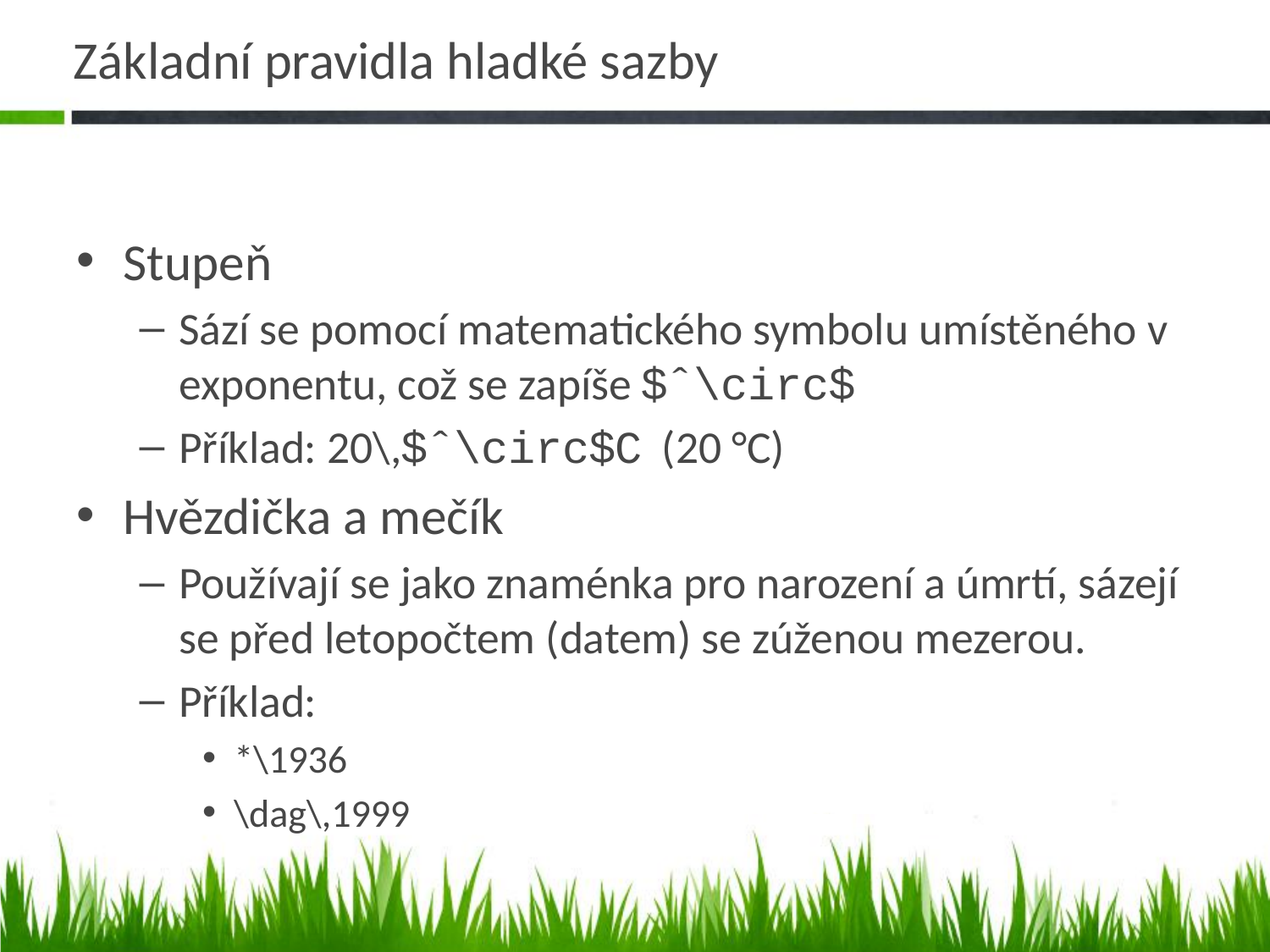

# Základní pravidla hladké sazby
Stupeň
Sází se pomocí matematického symbolu umístěného v exponentu, což se zapíše $ˆ\circ$
Příklad: 20\,$ˆ\circ$C  (20 °C)
Hvězdička a mečík
Používají se jako znaménka pro narození a úmrtí, sázejí se před letopočtem (datem) se zúženou mezerou.
Příklad:
*\1936
\dag\,1999